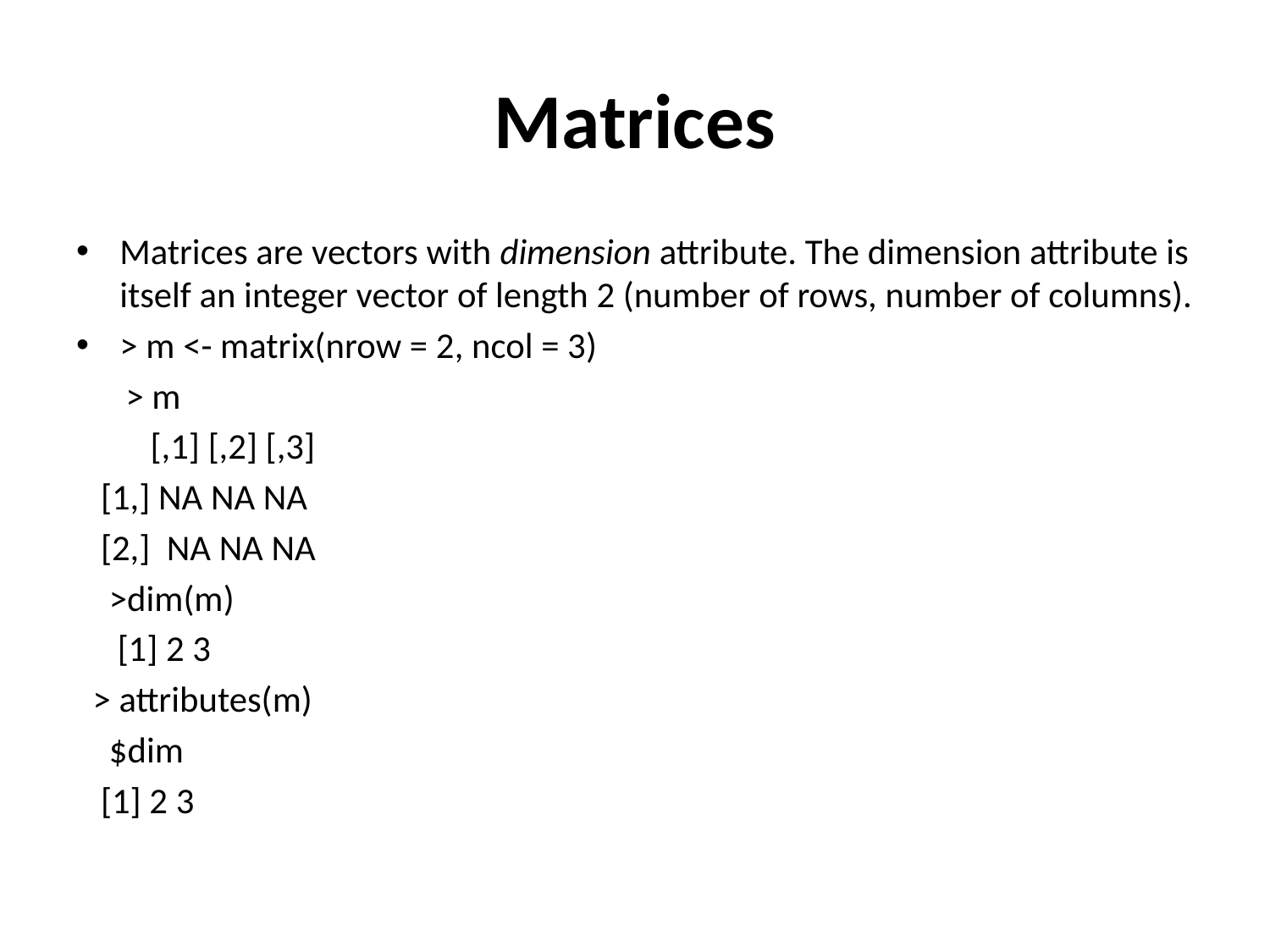

# Matrices
Matrices are vectors with dimension attribute. The dimension attribute is itself an integer vector of length 2 (number of rows, number of columns).
> m <- matrix(nrow = 2, ncol = 3)
      > m
         [,1] [,2] [,3]
   [1,] NA NA NA
   [2,]  NA NA NA
    >dim(m)
     [1] 2 3
  > attributes(m)
    $dim
   [1] 2 3